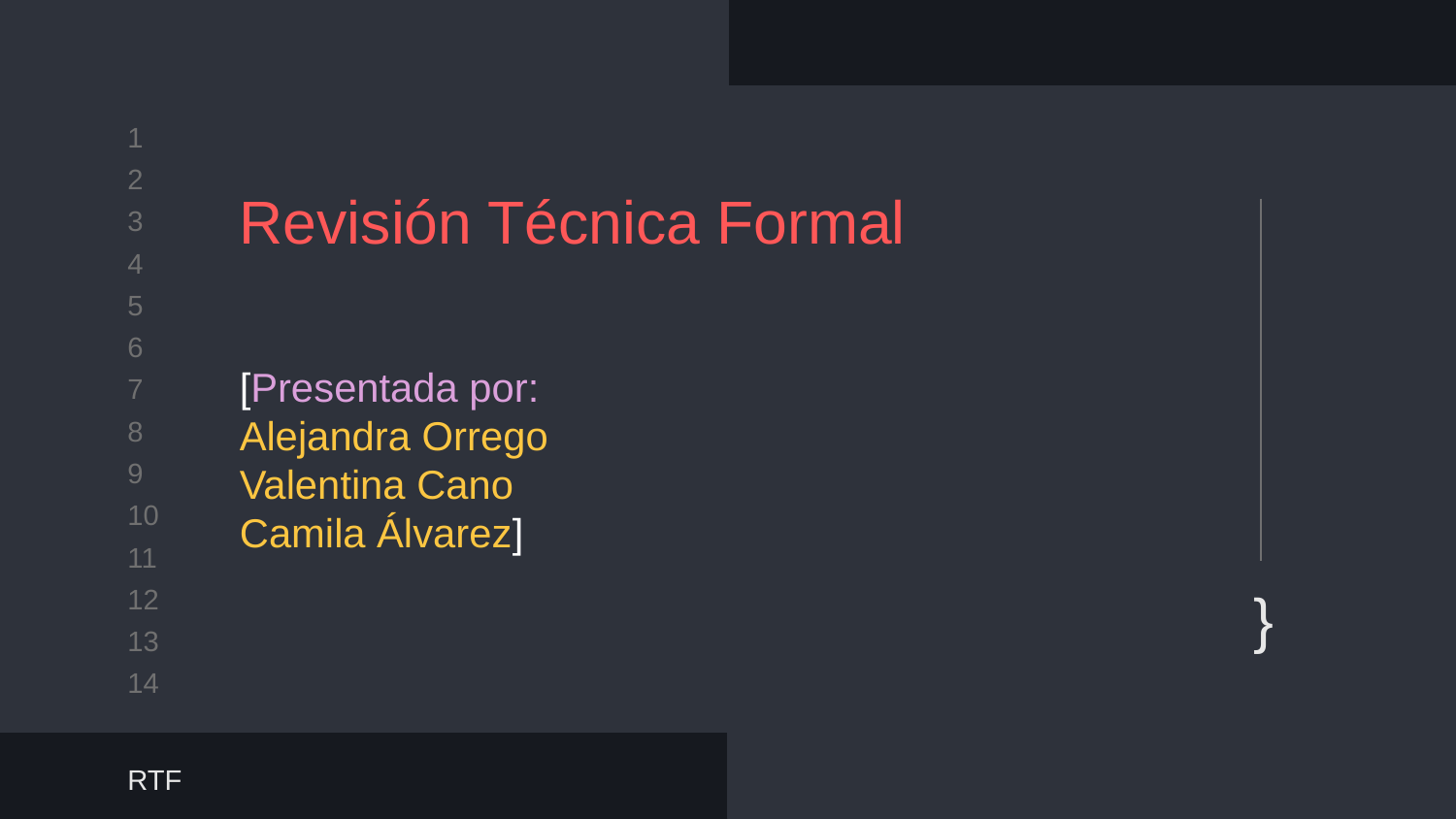

# Revisión Técnica Formal
}
[Presentada por:
Alejandra Orrego
Valentina Cano
Camila Álvarez]
RTF